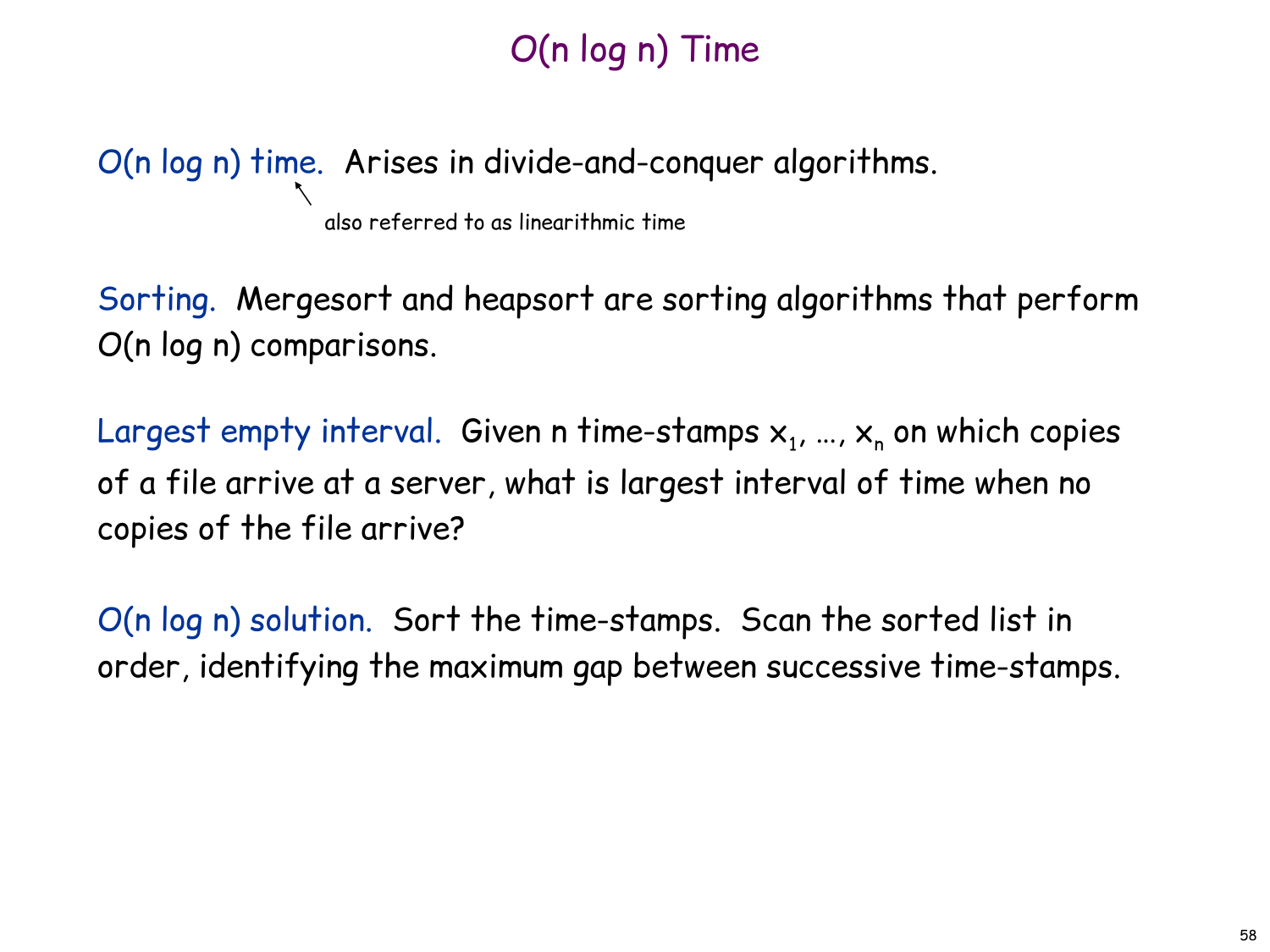

# O(n log n) Time
O(n log n) time.  Arises in divide-and-conquer algorithms.

Sorting.  Mergesort and heapsort are sorting algorithms that perform O(n log n) comparisons.

Largest empty interval.  Given n time-stamps x1, …, xn on which copies of a file arrive at a server, what is largest interval of time when no copies of the file arrive?

O(n log n) solution.  Sort the time-stamps.  Scan the sorted list in order, identifying the maximum gap between successive time-stamps.

also referred to as linearithmic time
58